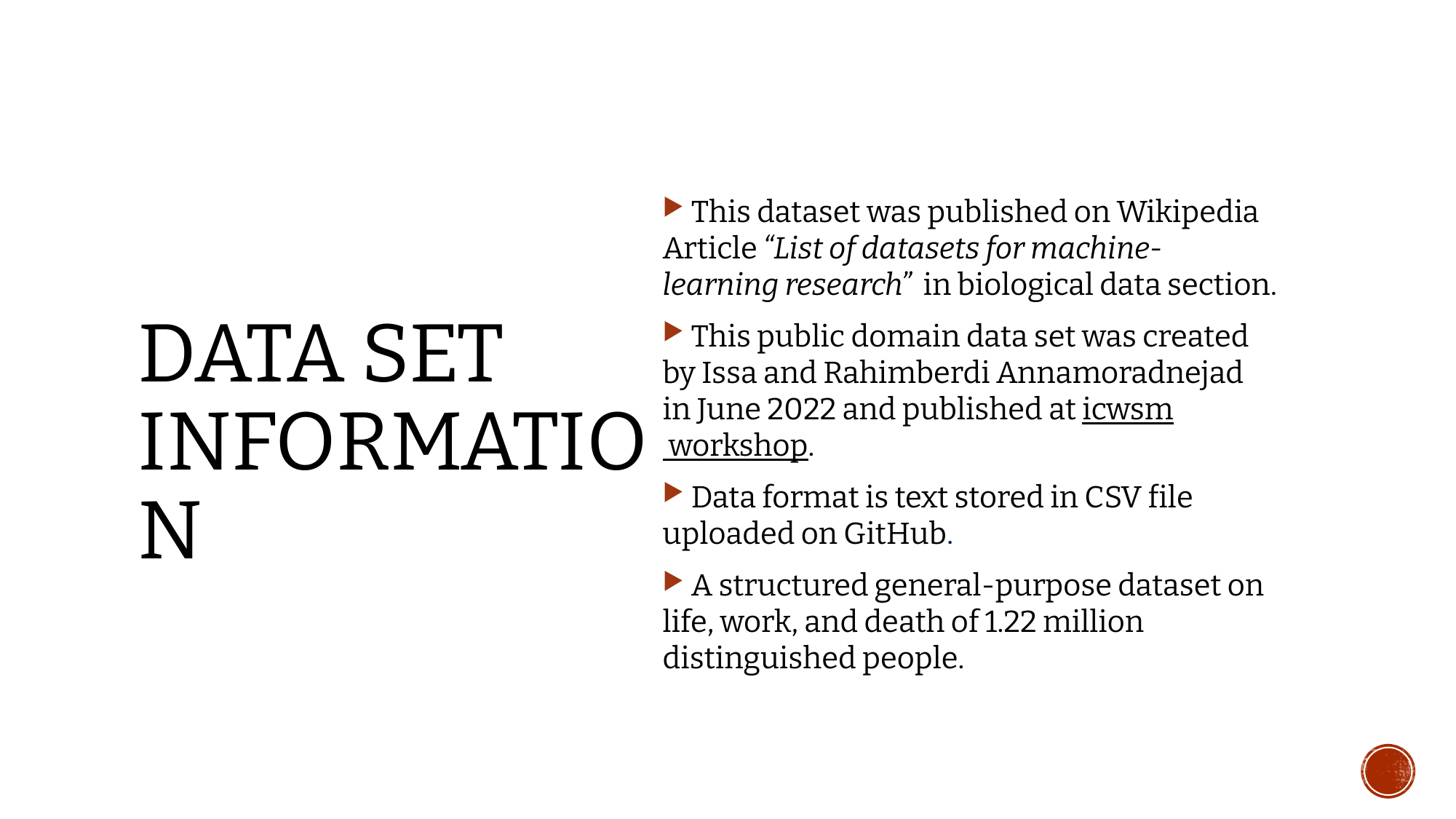

This dataset was published on Wikipedia Article “List of datasets for machine-learning research”  in biological data section.
 This public domain data set was created by Issa and Rahimberdi Annamoradnejad in June 2022 and published at icwsm workshop.
 Data format is text stored in CSV file uploaded on GitHub.
 A structured general-purpose dataset on life, work, and death of 1.22 million distinguished people.
# DATA SET INFORMATION